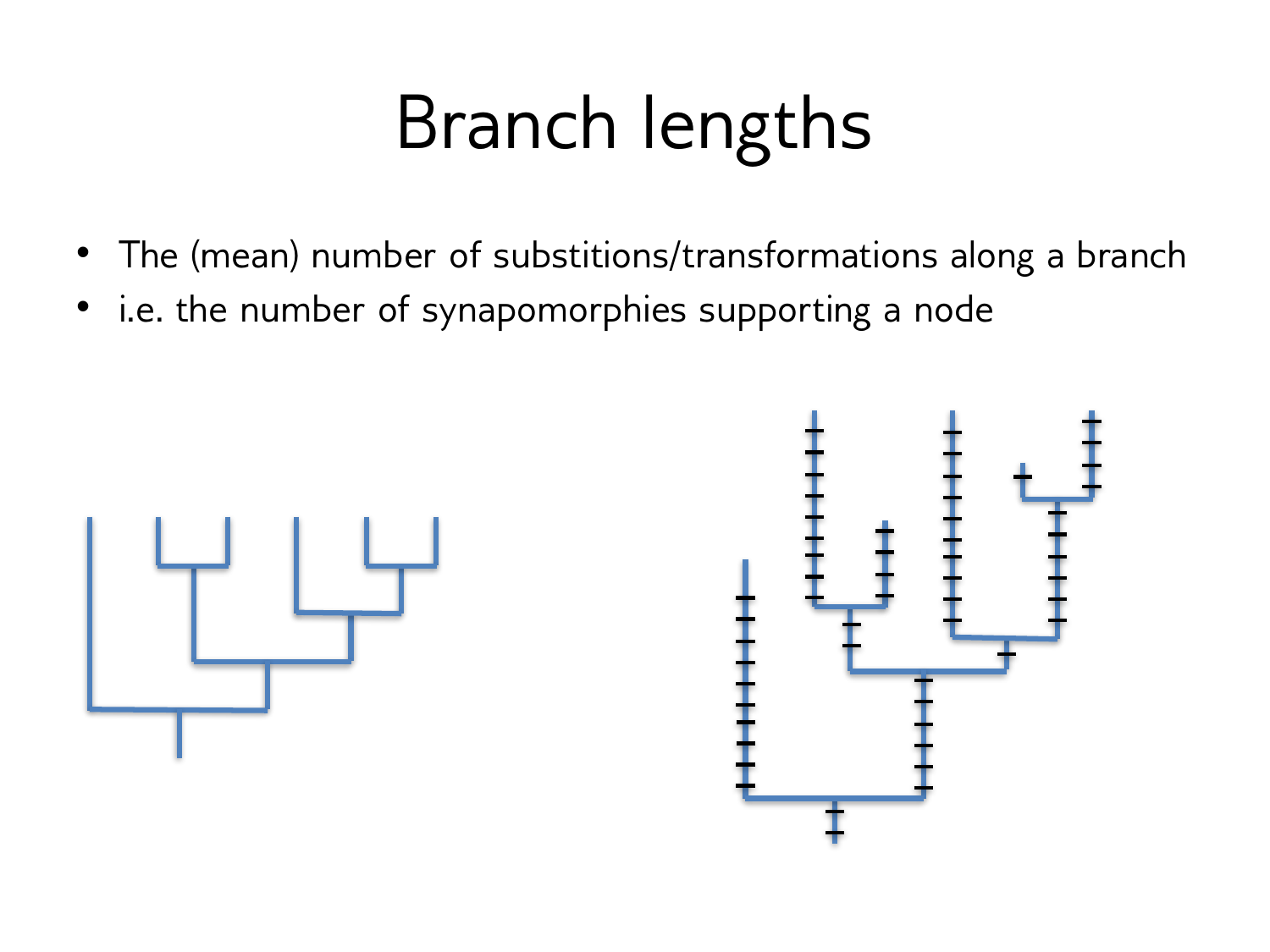

# Branch lengths
The (mean) number of substitions/transformations along a branch
i.e. the number of synapomorphies supporting a node